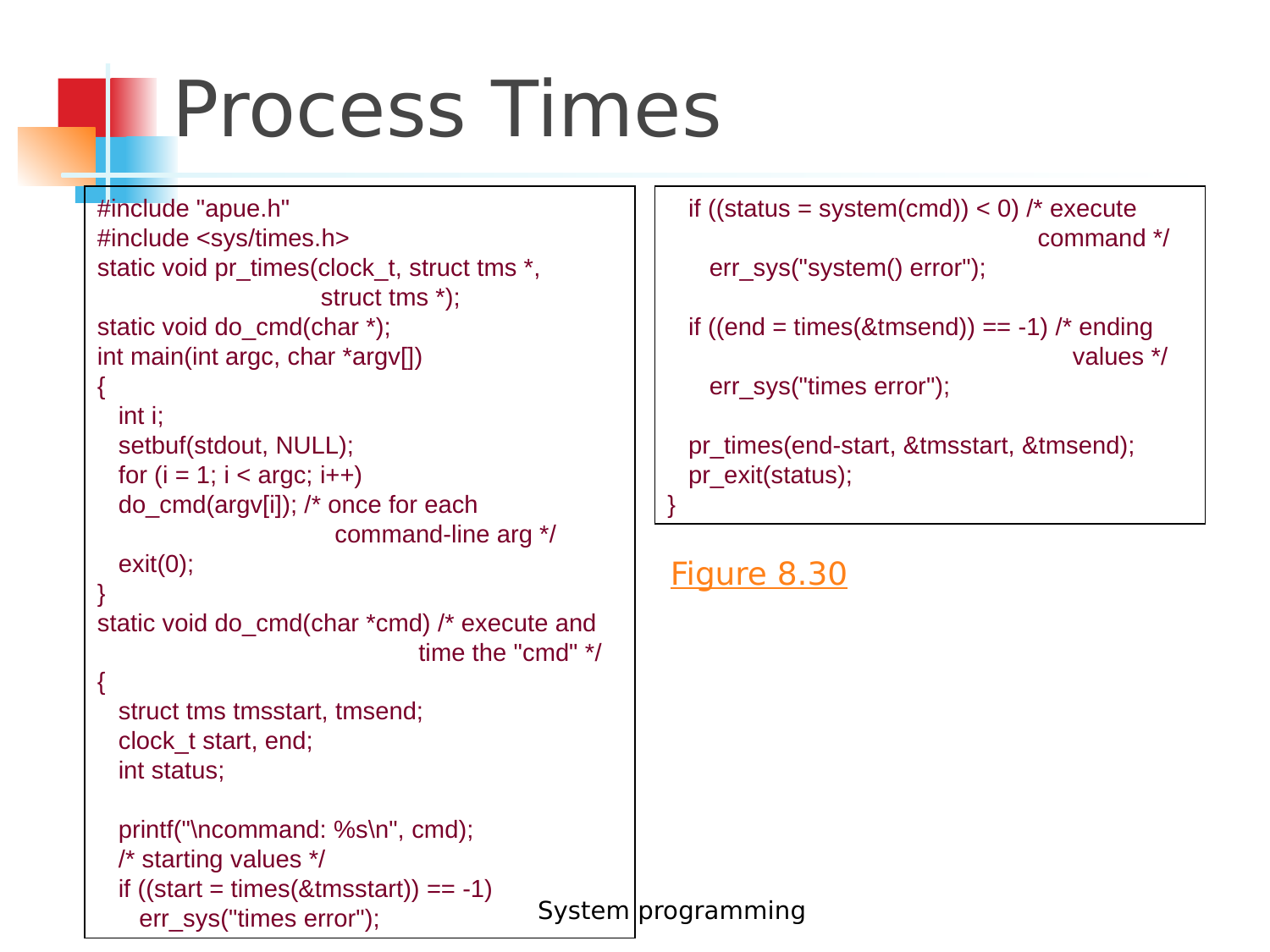

Process Times
#include "apue.h"
#include <sys/times.h>
static void pr_times(clock_t, struct tms *,
                                struct tms *);
static void do_cmd(char *);
int main(int argc, char *argv[])
{
   int i;
   setbuf(stdout, NULL);
   for (i = 1; i < argc; i++)
   do_cmd(argv[i]); /* once for each
                                  command-line arg */
   exit(0);
}
static void do_cmd(char *cmd) /* execute and
                                              time the "cmd" */
{
   struct tms tmsstart, tmsend;
   clock_t start, end;
   int status;

   printf("\ncommand: %s\n", cmd);
   /* starting values */
   if ((start = times(&tmsstart)) == -1)
      err_sys("times error");
   if ((status = system(cmd)) < 0) /* execute
                                                     command */
      err_sys("system() error");

   if ((end = times(&tmsend)) == -1) /* ending
                                                          values */
      err_sys("times error");

   pr_times(end-start, &tmsstart, &tmsend);
   pr_exit(status);
}
Figure 8.30